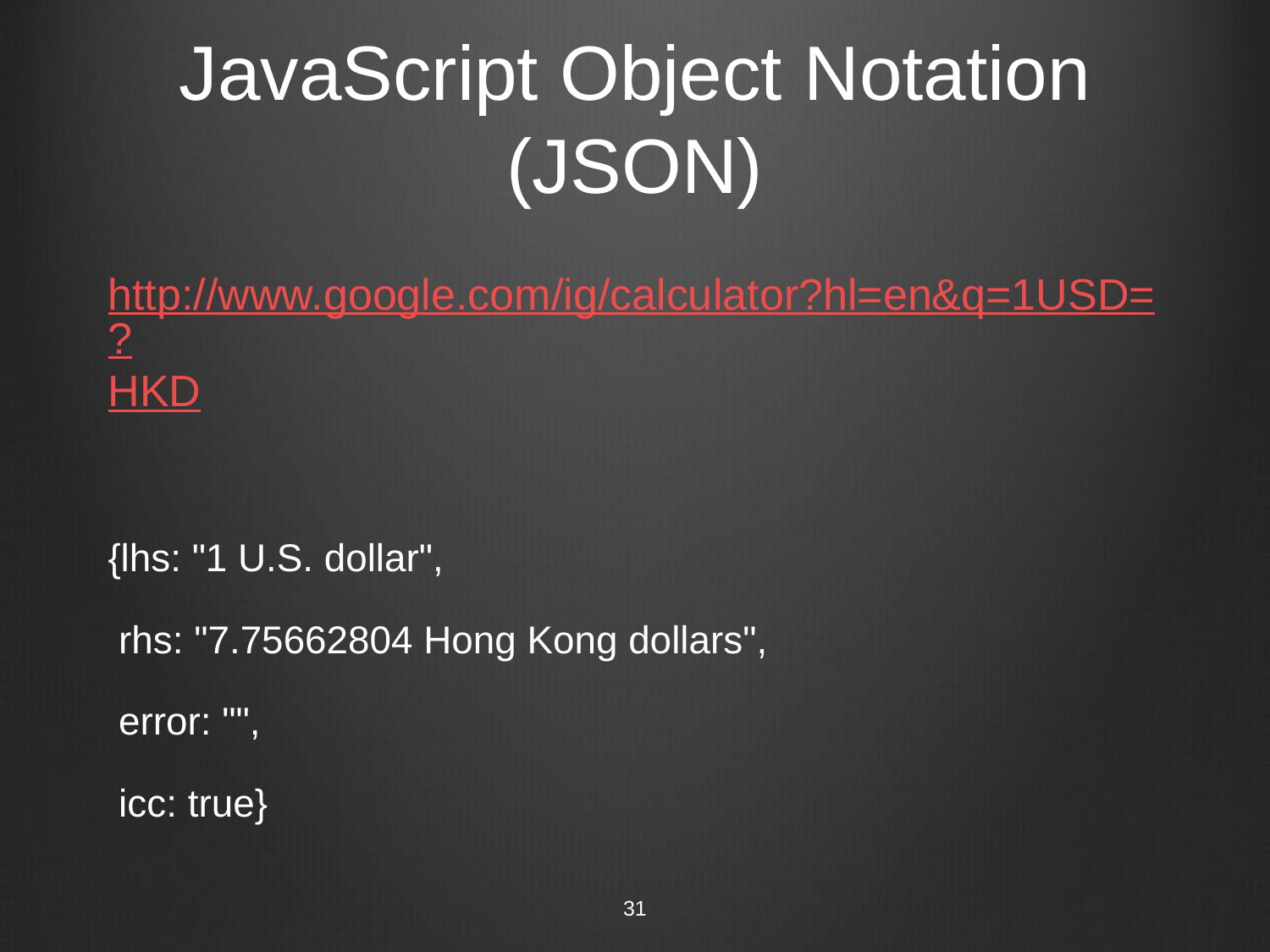

# JavaScript Object Notation (JSON)
http://www.google.com/ig/calculator?hl=en&q=1USD=?HKD

{lhs: "1 U.S. dollar",
 rhs: "7.75662804 Hong Kong dollars",
 error: "",
 icc: true}
31